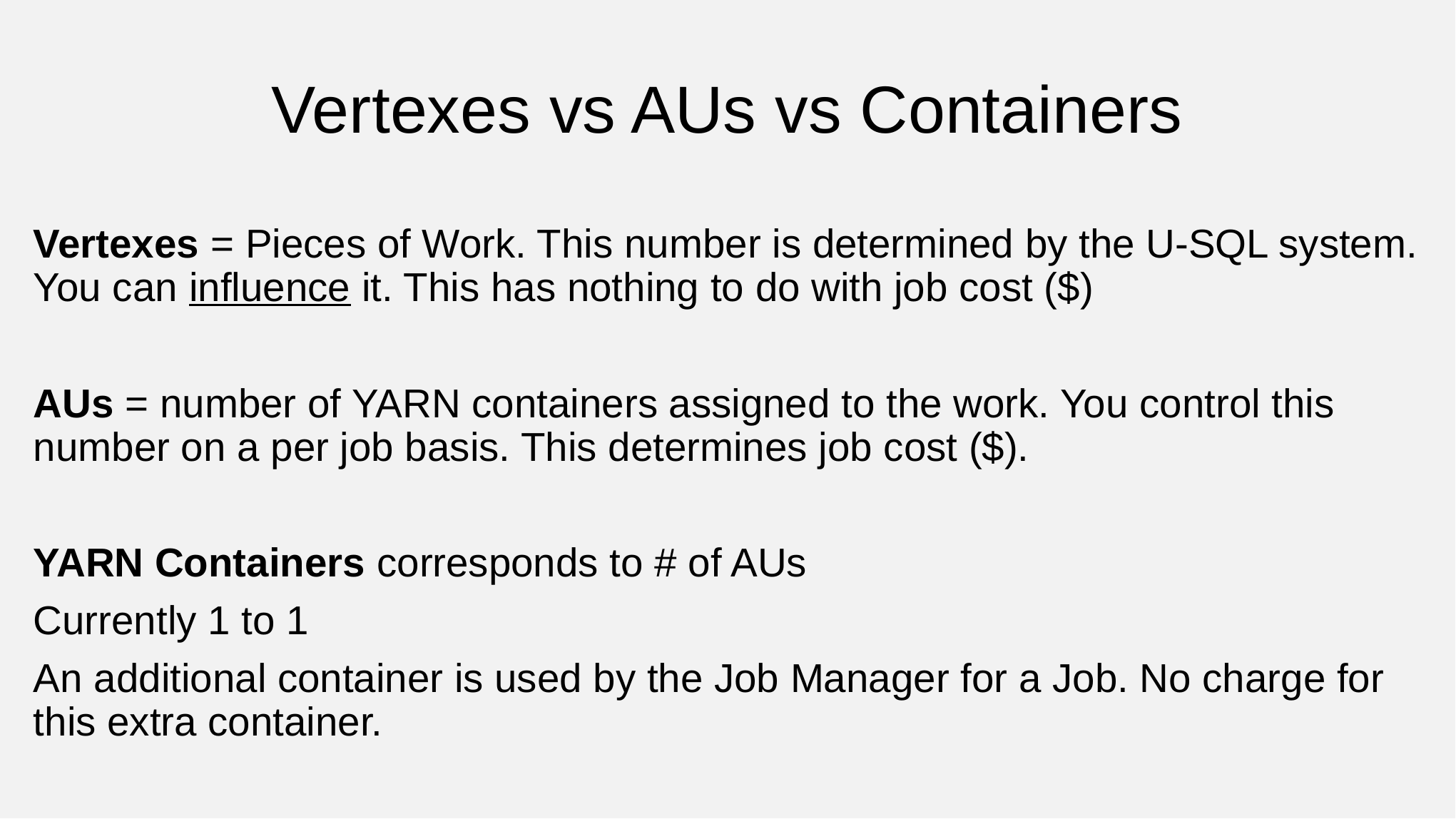

# Vertexes vs AUs vs Containers
Vertexes = Pieces of Work. This number is determined by the U-SQL system. You can influence it. This has nothing to do with job cost ($)

AUs = number of YARN containers assigned to the work. You control this number on a per job basis. This determines job cost ($).

YARN Containers corresponds to # of AUs
Currently 1 to 1
An additional container is used by the Job Manager for a Job. No charge for this extra container.